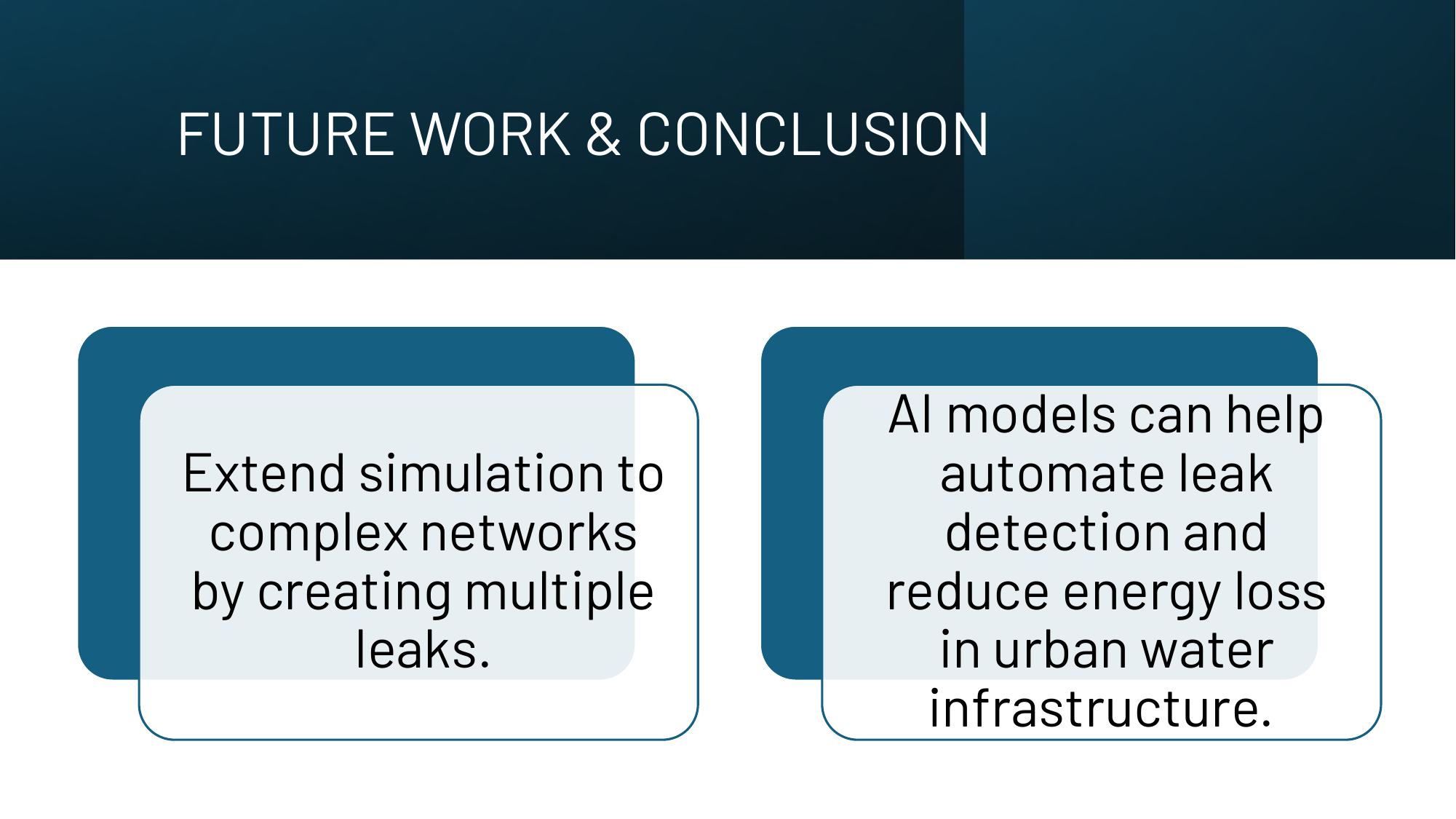

# FUTURE WORK & CONCLUSION
Extend simulation to complex networks by creating multiple leaks.
AI models can help automate leak detection and reduce energy loss in urban water infrastructure.